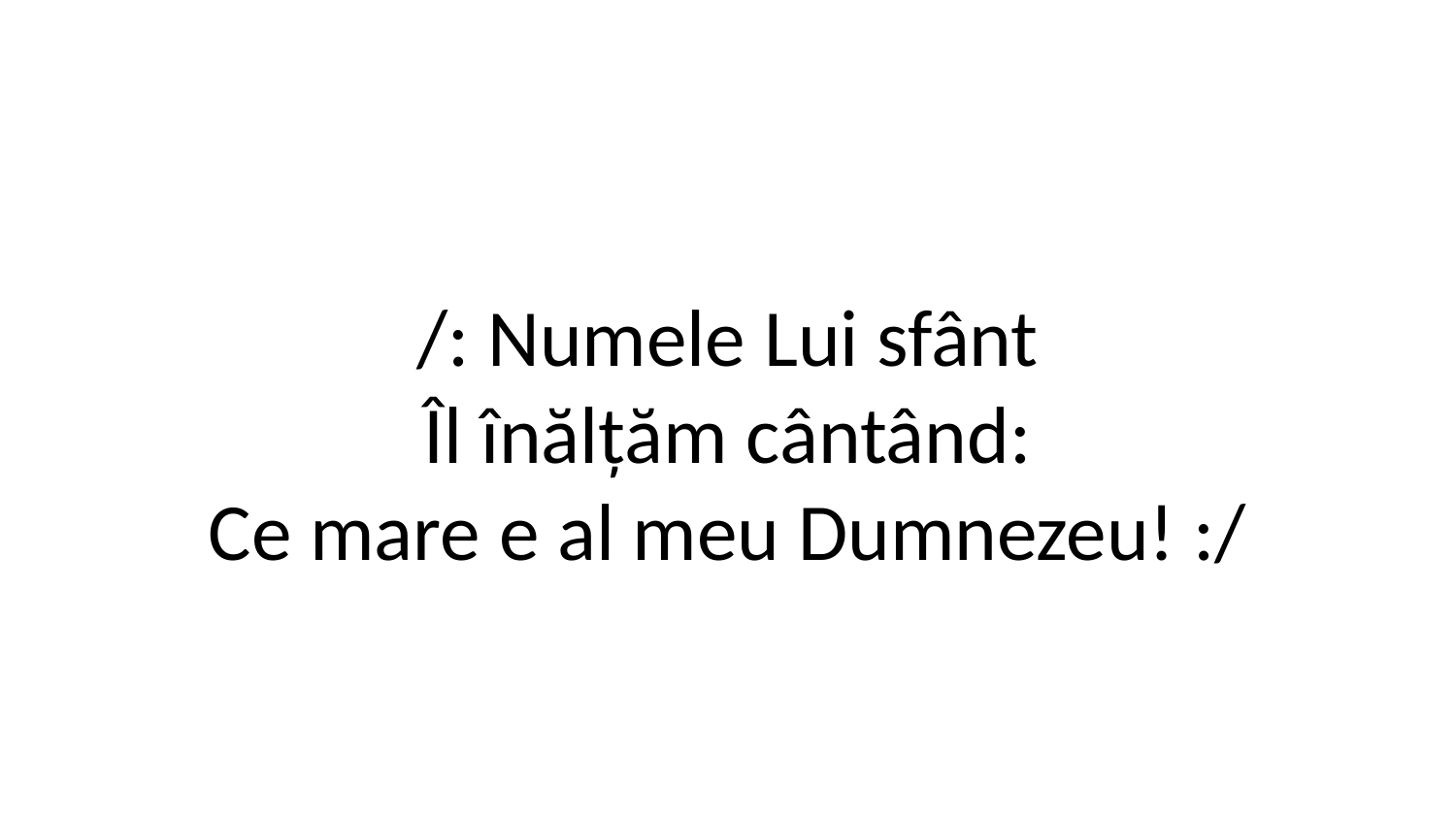

/: Numele Lui sfânt
Îl înălțăm cântând:
Ce mare e al meu Dumnezeu! :/